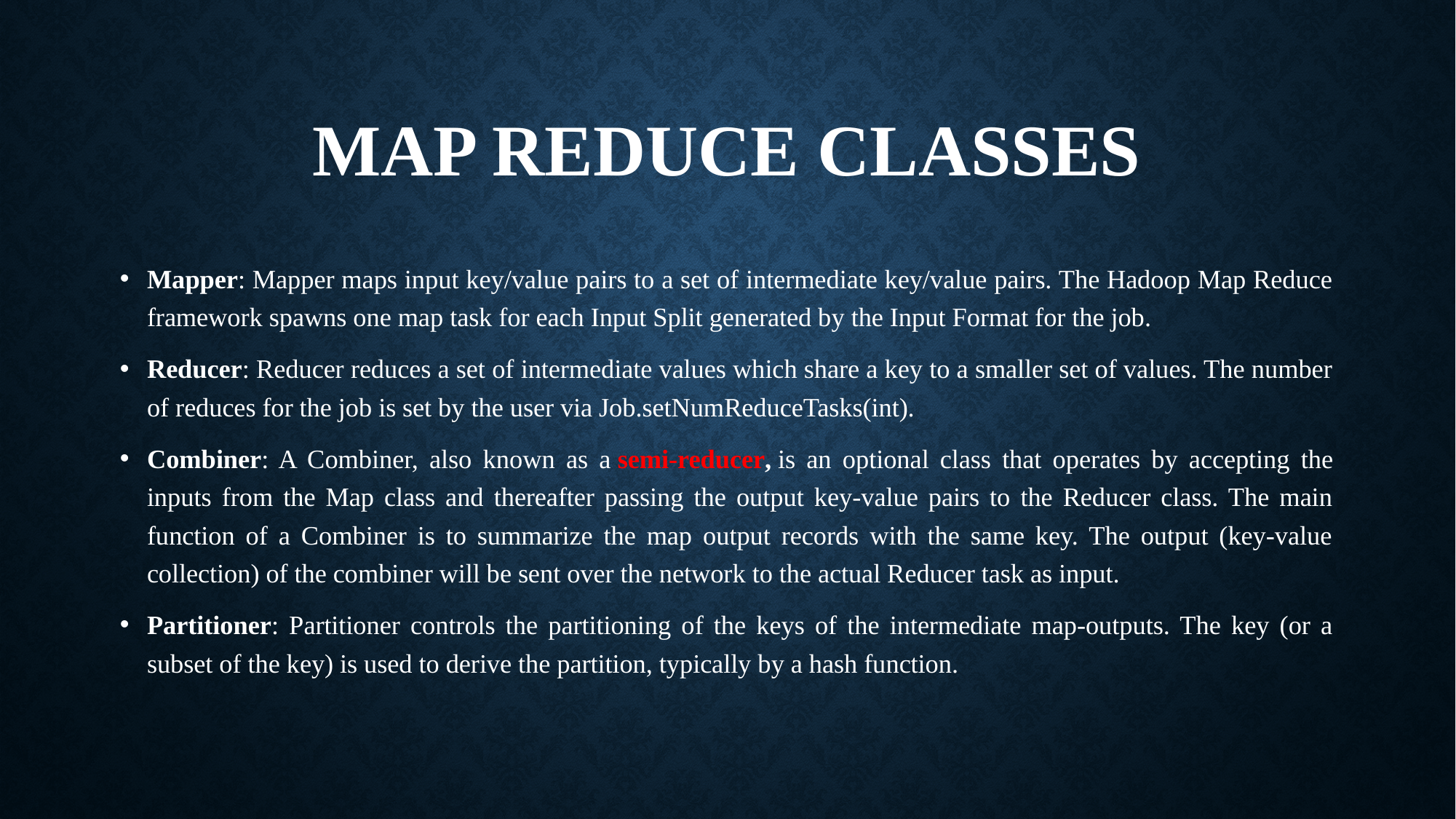

# Map Reduce Classes
Mapper: Mapper maps input key/value pairs to a set of intermediate key/value pairs. The Hadoop Map Reduce framework spawns one map task for each Input Split generated by the Input Format for the job.
Reducer: Reducer reduces a set of intermediate values which share a key to a smaller set of values. The number of reduces for the job is set by the user via Job.setNumReduceTasks(int).
Combiner: A Combiner, also known as a semi-reducer, is an optional class that operates by accepting the inputs from the Map class and thereafter passing the output key-value pairs to the Reducer class. The main function of a Combiner is to summarize the map output records with the same key. The output (key-value collection) of the combiner will be sent over the network to the actual Reducer task as input.
Partitioner: Partitioner controls the partitioning of the keys of the intermediate map-outputs. The key (or a subset of the key) is used to derive the partition, typically by a hash function.